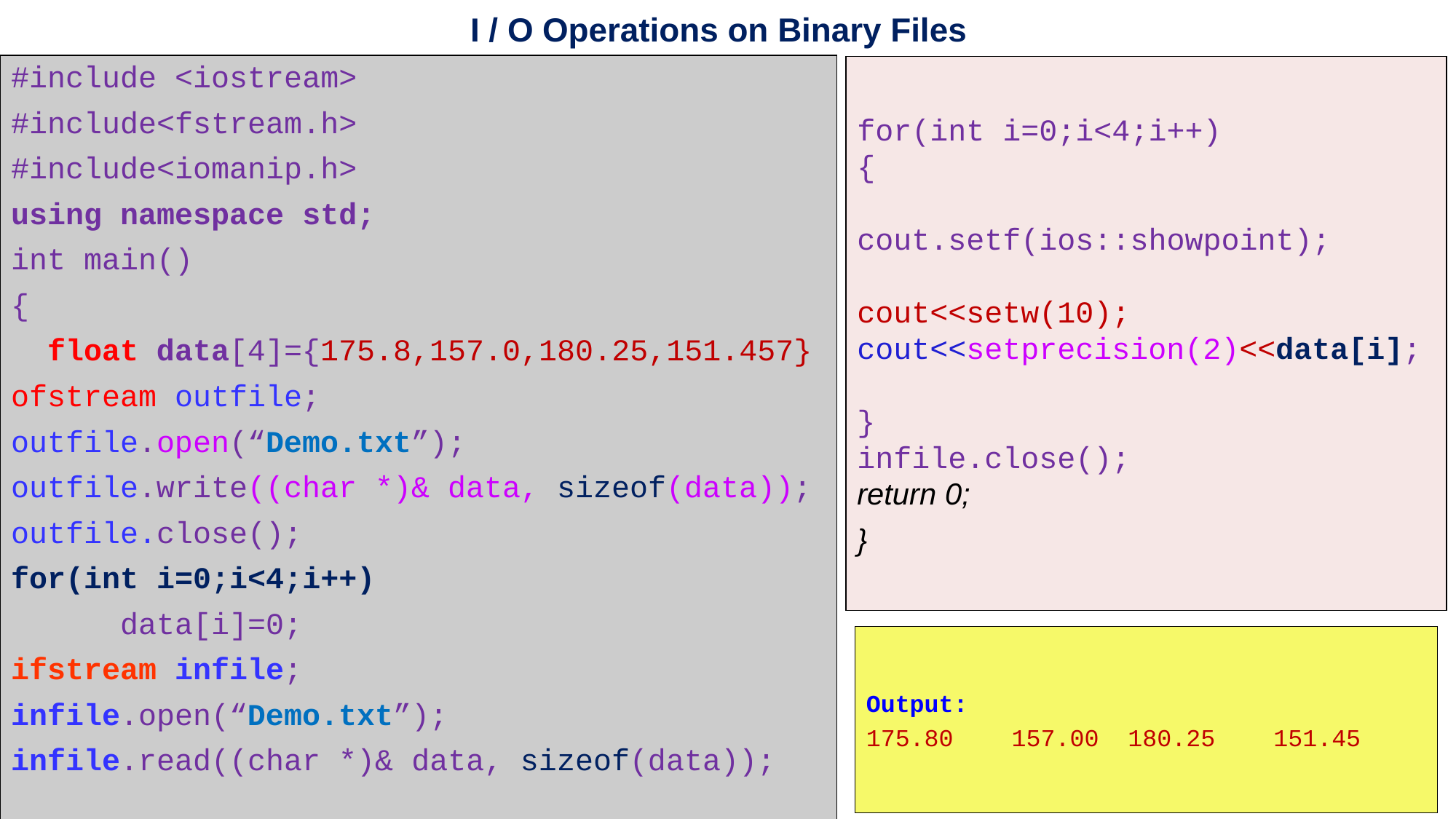

I / O Operations on Binary Files

#include <iostream>
#include<fstream.h>
#include<iomanip.h>
using namespace std;
int main()
{
  float data[4]={175.8,157.0,180.25,151.457}
ofstream outfile;
outfile.open(“Demo.txt”);
outfile.write((char *)& data, sizeof(data));
outfile.close();
for(int i=0;i<4;i++)
	data[i]=0;
ifstream infile;
infile.open(“Demo.txt”);
infile.read((char *)& data, sizeof(data));

for(int i=0;i<4;i++)
{

cout.setf(ios::showpoint);

cout<<setw(10);
cout<<setprecision(2)<<data[i];

}
infile.close();
return 0;
}
Output:
175.80    157.00  180.25    151.45